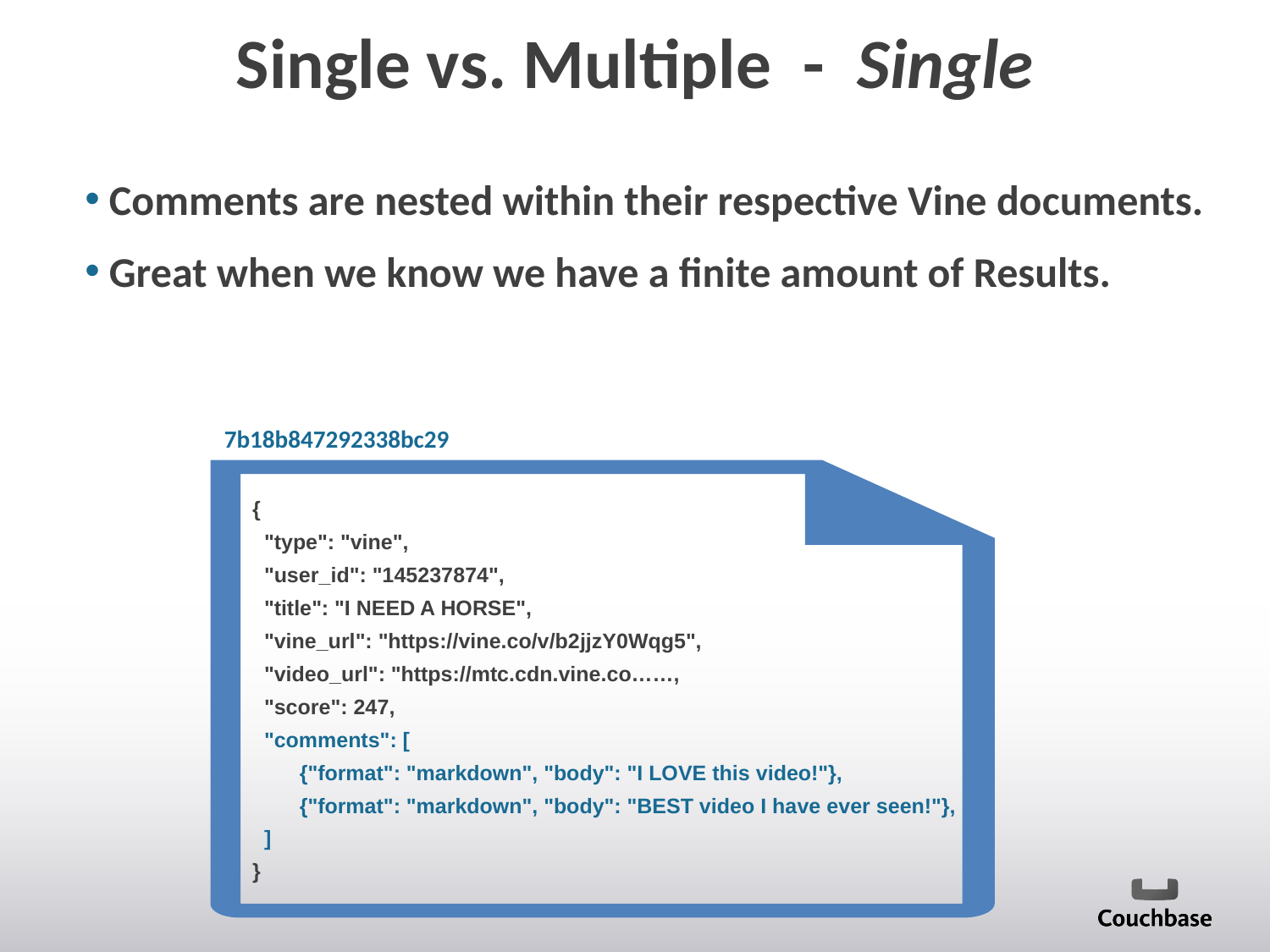

# Single vs. Multiple  -  Single
Comments are nested within their respective Vine documents.
Great when we know we have a finite amount of Results.
7b18b847292338bc29

{
  "type": "vine",
  "user_id": "145237874",
  "title": "I NEED A HORSE",
  "vine_url": "https://vine.co/v/b2jjzY0Wqg5",
  "video_url": "https://mtc.cdn.vine.co……,
  "score": 247,
  "comments": [
        {"format": "markdown", "body": "I LOVE this video!"},
        {"format": "markdown", "body": "BEST video I have ever seen!"},
  ]
}